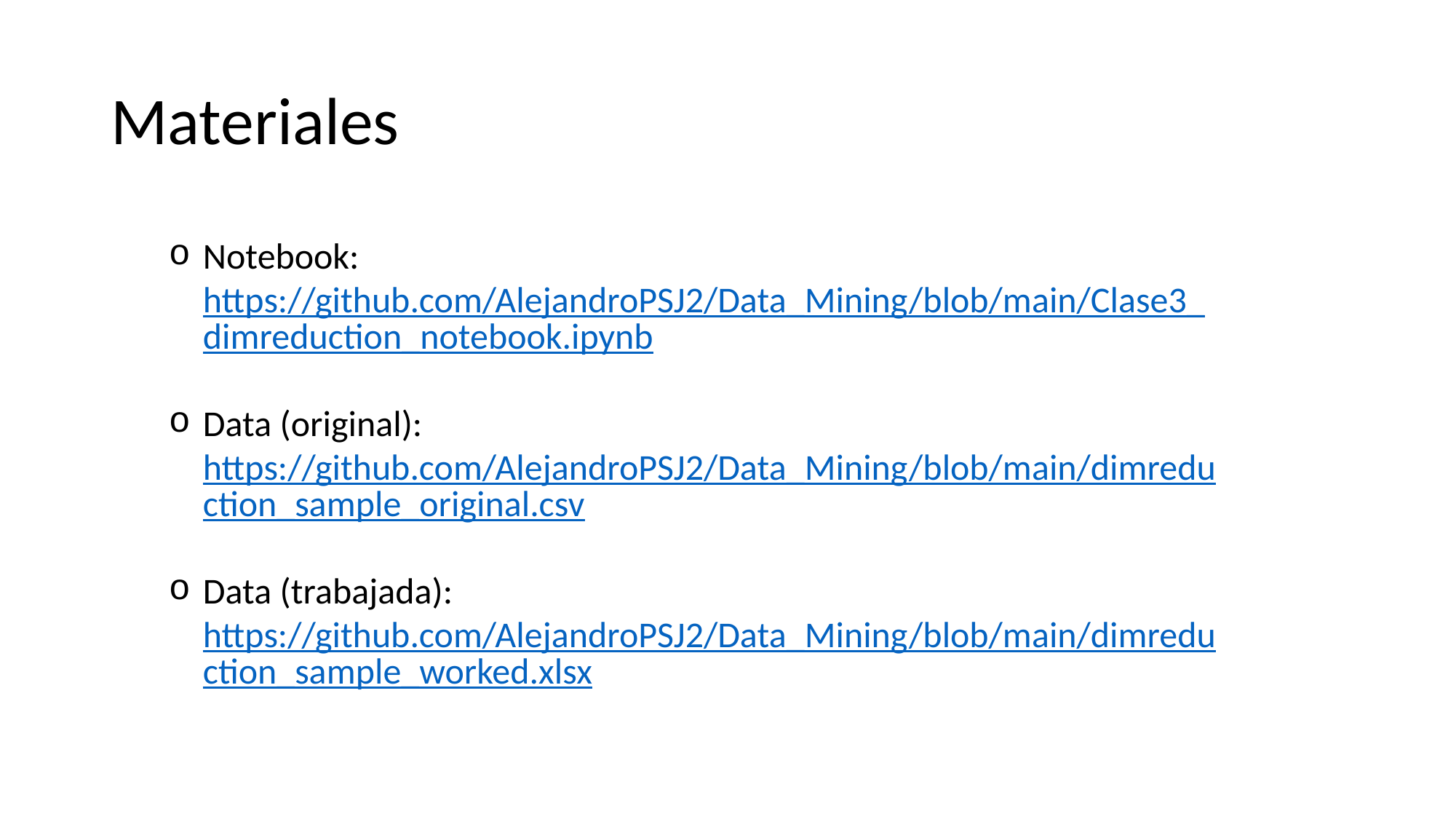

# Materiales
Notebook: https://github.com/AlejandroPSJ2/Data_Mining/blob/main/Clase3_dimreduction_notebook.ipynb

Data (original): https://github.com/AlejandroPSJ2/Data_Mining/blob/main/dimreduction_sample_original.csv

Data (trabajada): https://github.com/AlejandroPSJ2/Data_Mining/blob/main/dimreduction_sample_worked.xlsx